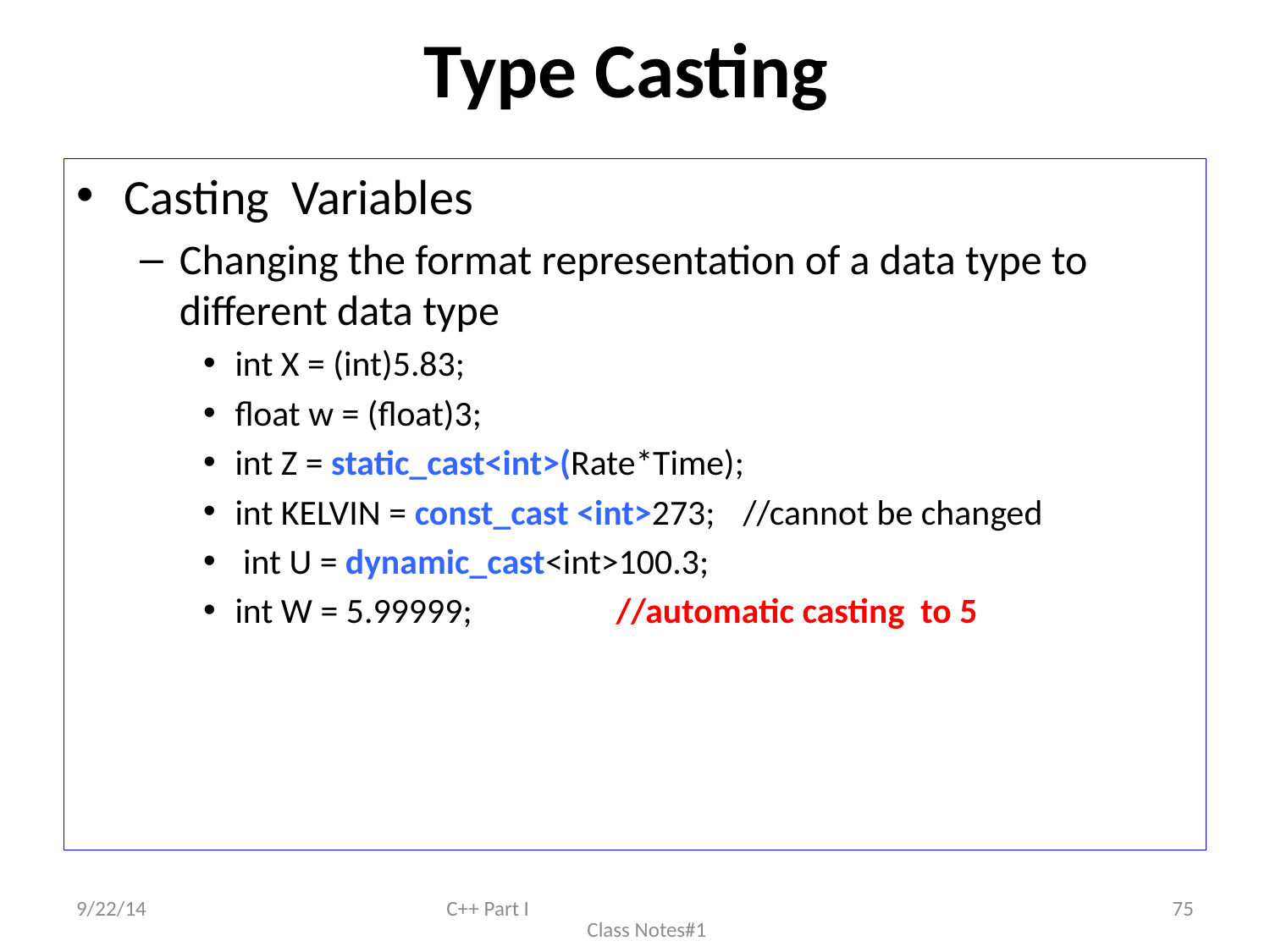

# Type Casting
Casting  Variables
Changing the format representation of a data type to different data type
int X = (int)5.83;
float w = (float)3;
int Z = static_cast<int>(Rate*Time);
int KELVIN = const_cast <int>273;	//cannot be changed
 int U = dynamic_cast<int>100.3;
int W = 5.99999;		//automatic casting  to 5

9/22/14
C++ Part I                                                                                         Class Notes#1
75